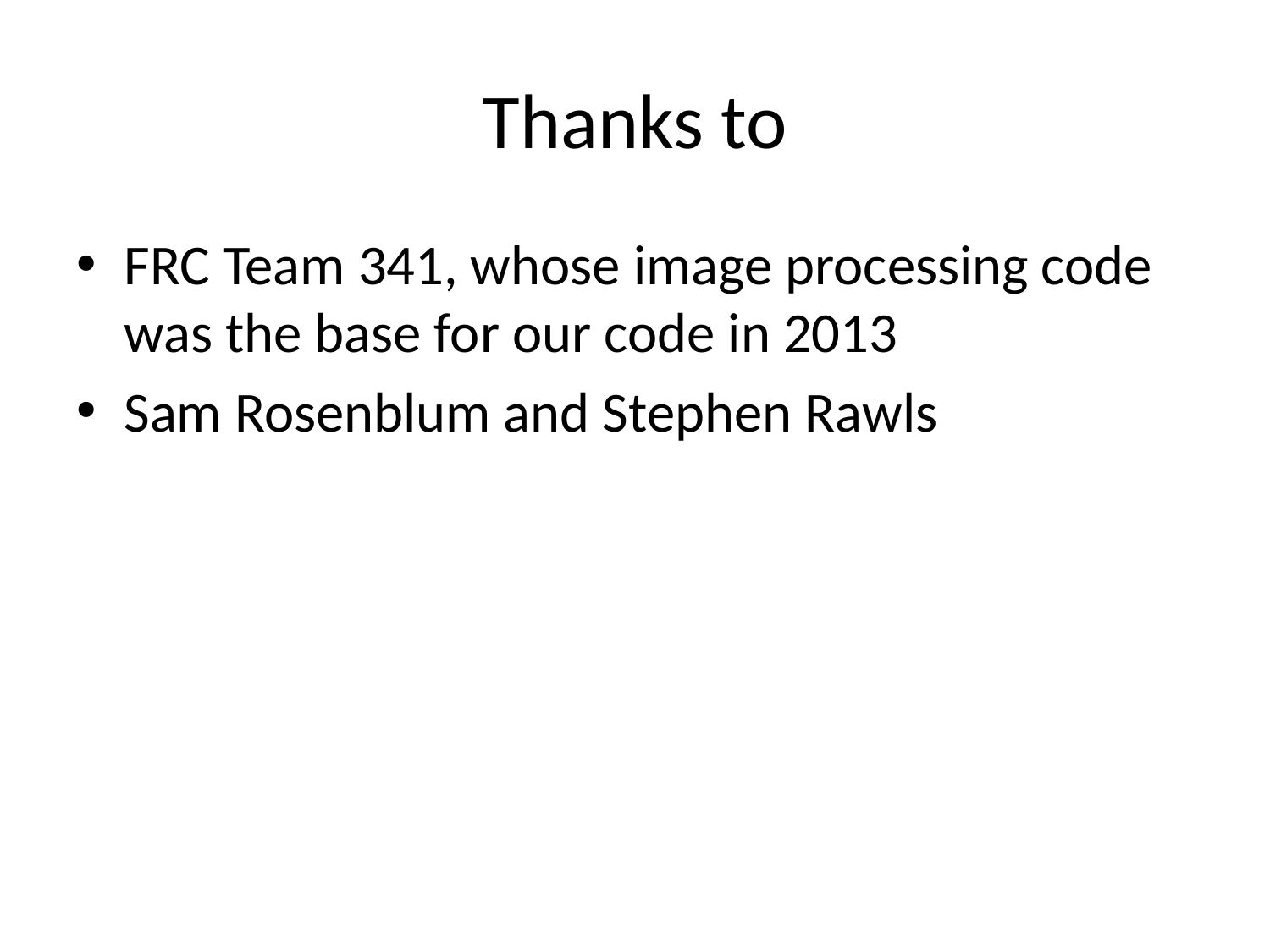

# Thanks to
FRC Team 341, whose image processing code was the base for our code in 2013
Sam Rosenblum and Stephen Rawls